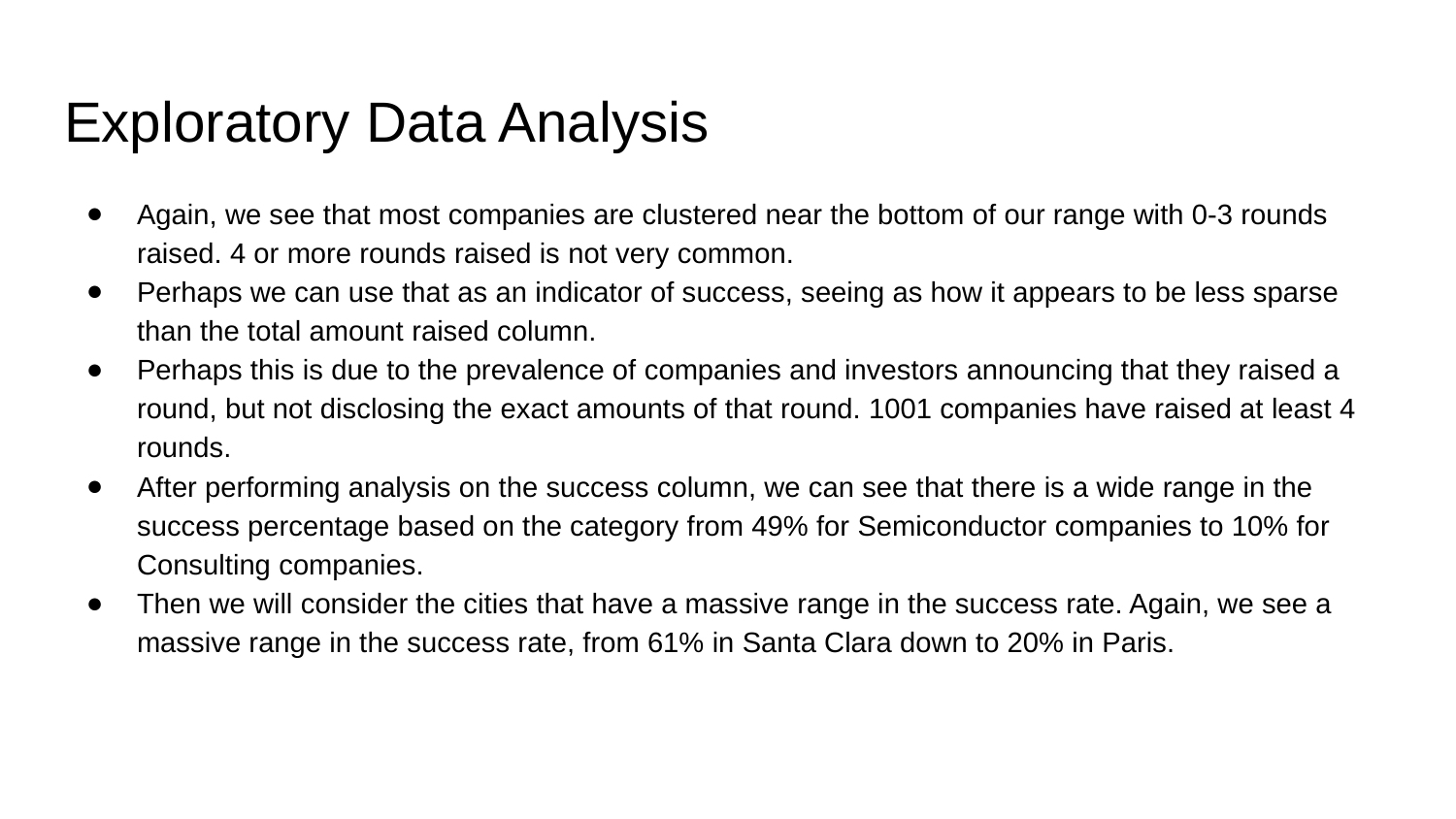

# Exploratory Data Analysis

Again, we see that most companies are clustered near the bottom of our range with 0-3 rounds raised. 4 or more rounds raised is not very common.
Perhaps we can use that as an indicator of success, seeing as how it appears to be less sparse than the total amount raised column.
Perhaps this is due to the prevalence of companies and investors announcing that they raised a round, but not disclosing the exact amounts of that round. 1001 companies have raised at least 4 rounds.
After performing analysis on the success column, we can see that there is a wide range in the success percentage based on the category from 49% for Semiconductor companies to 10% for Consulting companies.
Then we will consider the cities that have a massive range in the success rate. Again, we see a massive range in the success rate, from 61% in Santa Clara down to 20% in Paris.